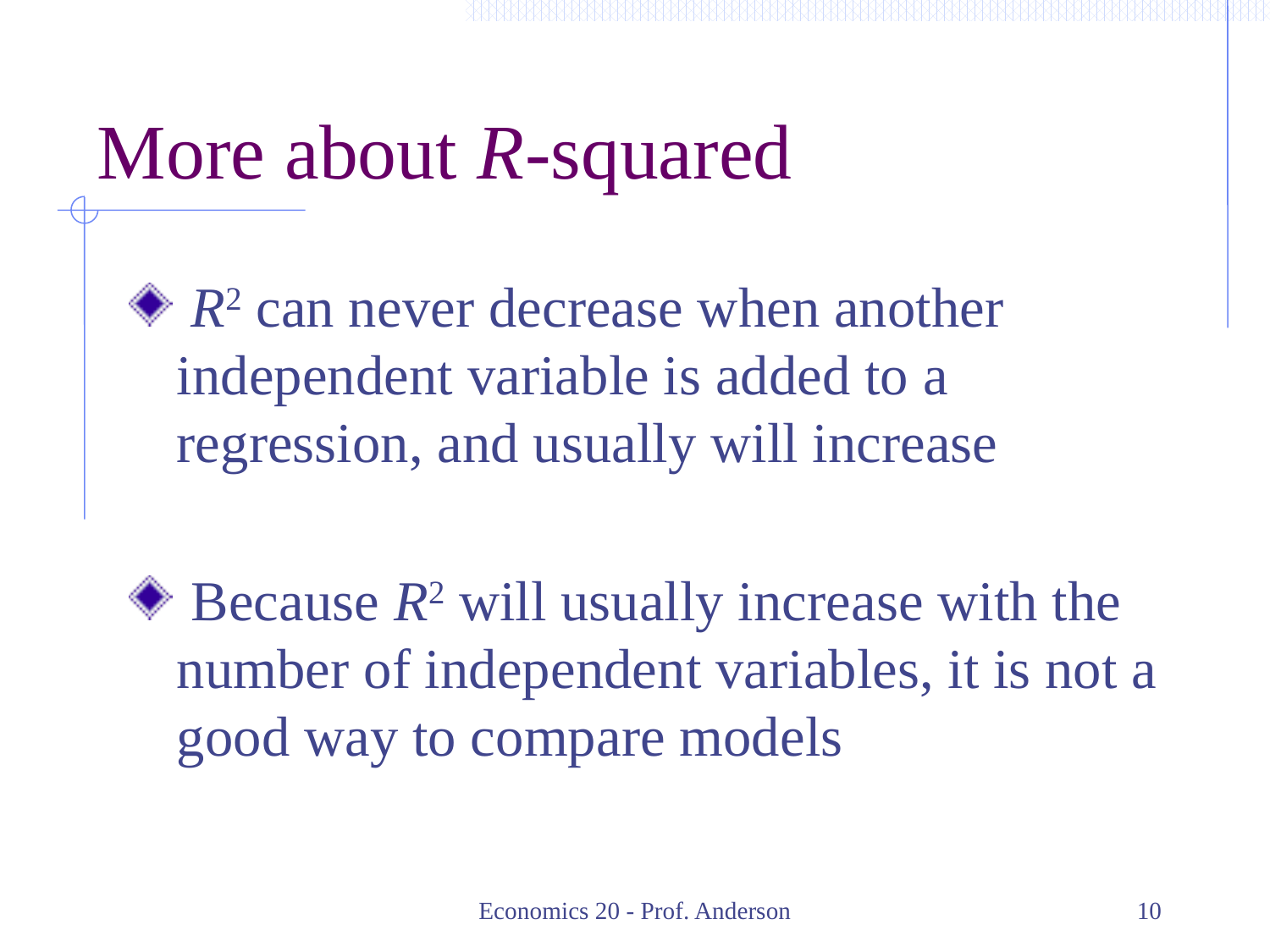

# More about R-squared
 R2 can never decrease when another independent variable is added to a regression, and usually will increase

 Because R2 will usually increase with the number of independent variables, it is not a good way to compare models
Economics 20 - Prof. Anderson
10